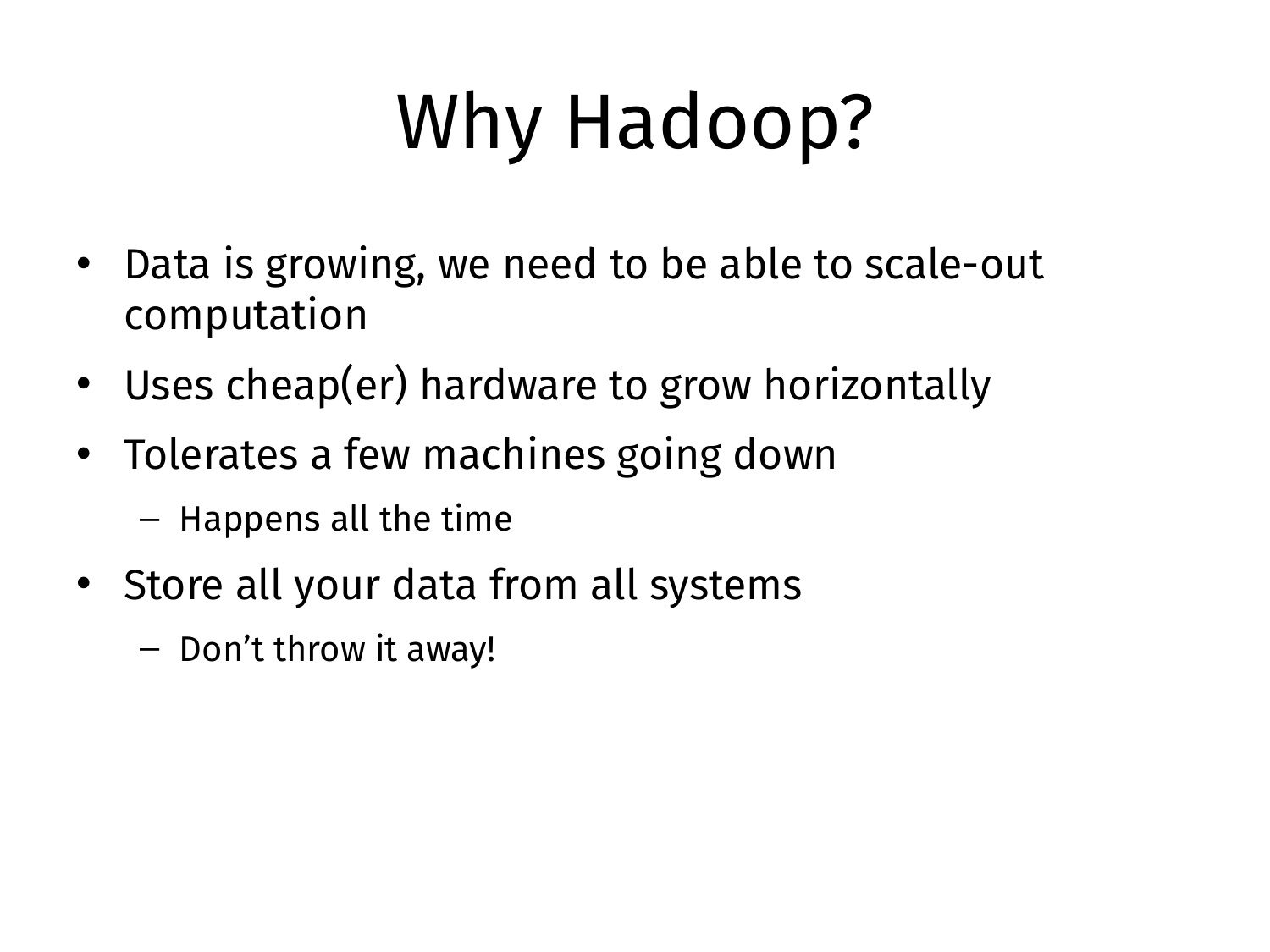

# Why Hadoop?

Data is growing, we need to be able to scale-out computation
Uses cheap(er) hardware to grow horizontally
Tolerates a few machines going down
Happens all the time
Store all your data from all systems
Don’t throw it away!